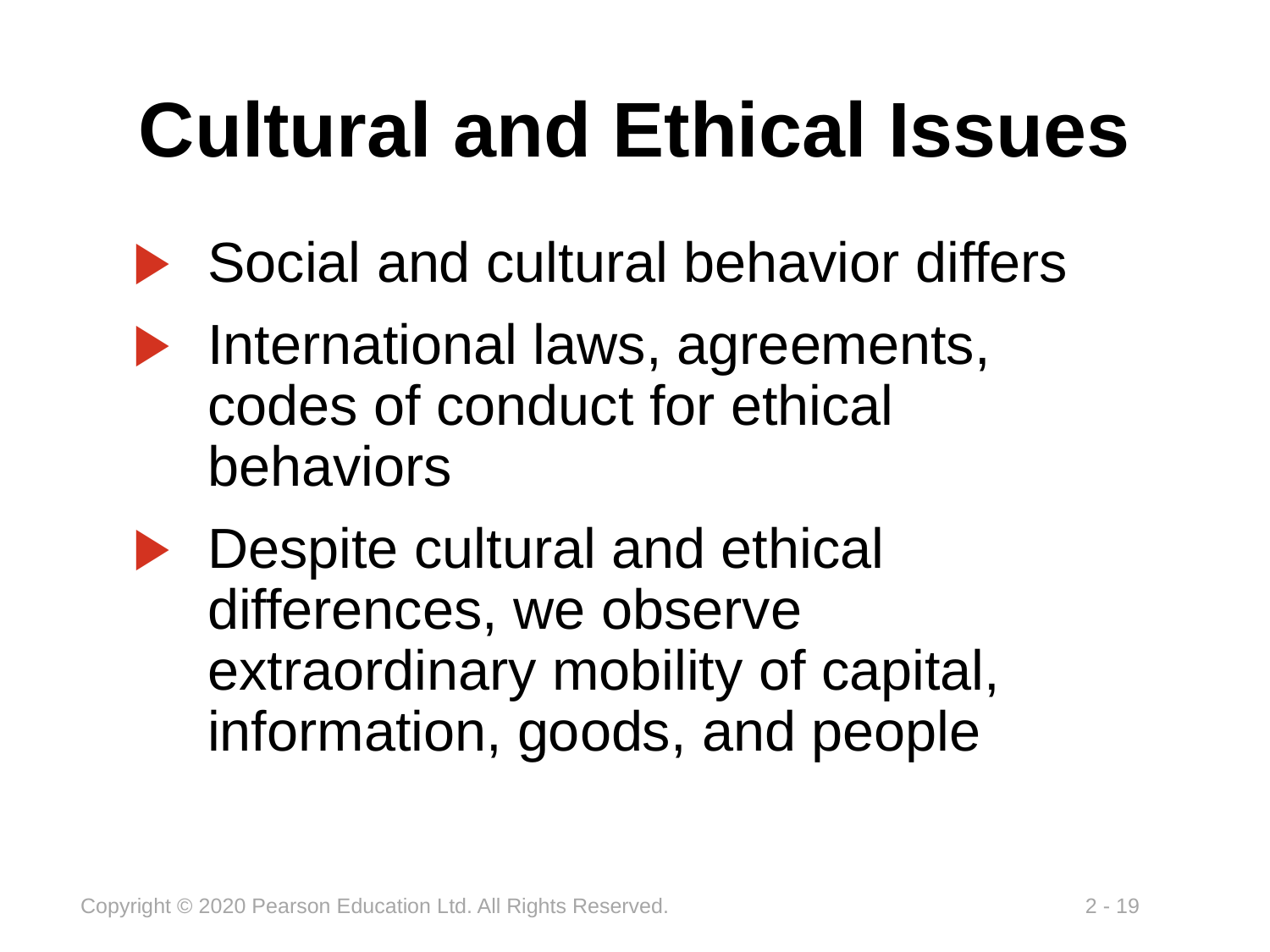

# Cultural and Ethical Issues
Social and cultural behavior differs
International laws, agreements, codes of conduct for ethical behaviors
Despite cultural and ethical differences, we observe extraordinary mobility of capital, information, goods, and people